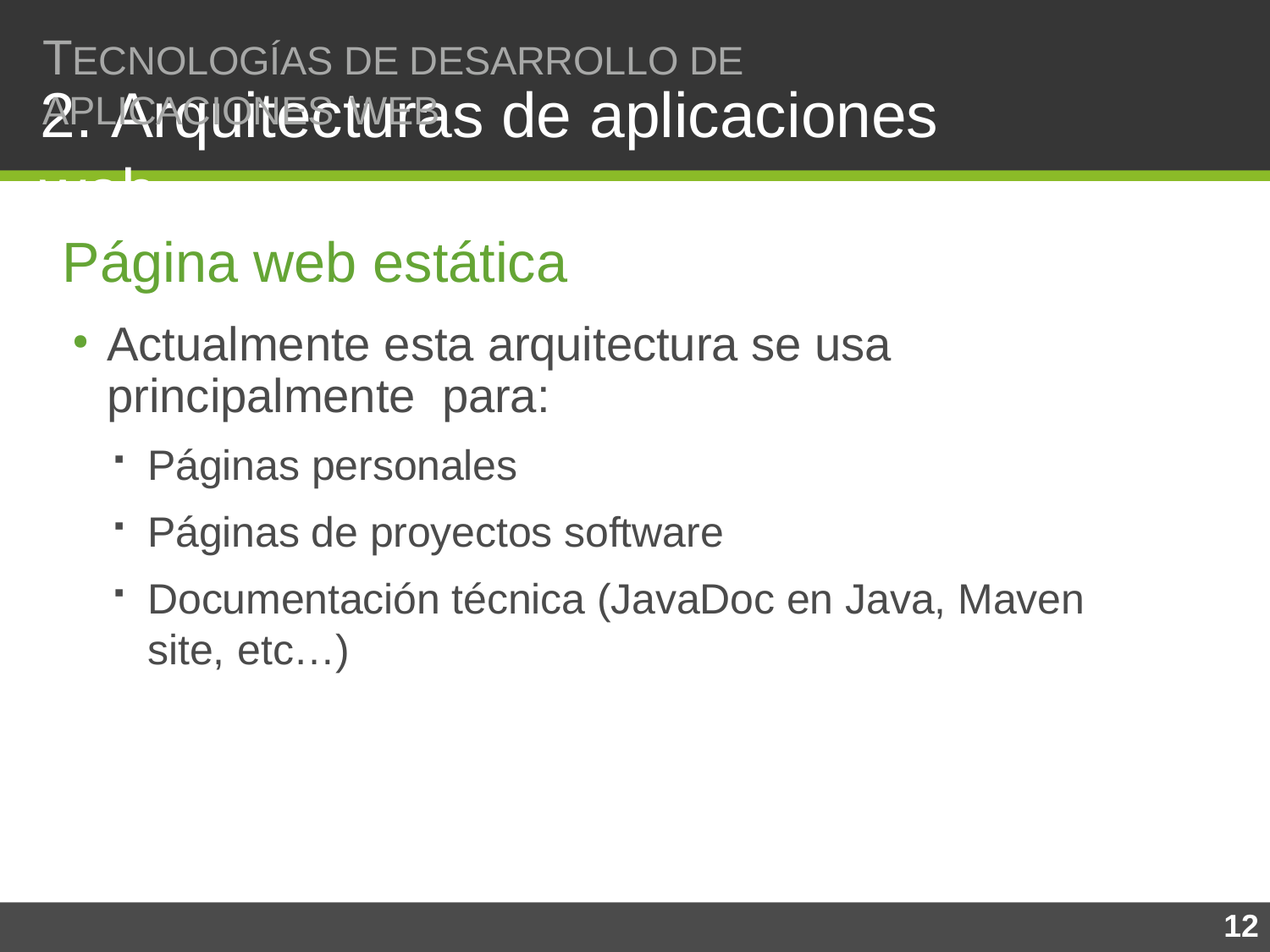

TECNOLOGÍAS DE DESARROLLO DE APLICACIONES WEB
# 2. Arquitecturas de aplicaciones web
Página web estática
Actualmente esta arquitectura se usa principalmente  para:
Páginas personales
Páginas de proyectos software
Documentación técnica (JavaDoc en Java, Maven site, etc…)
12